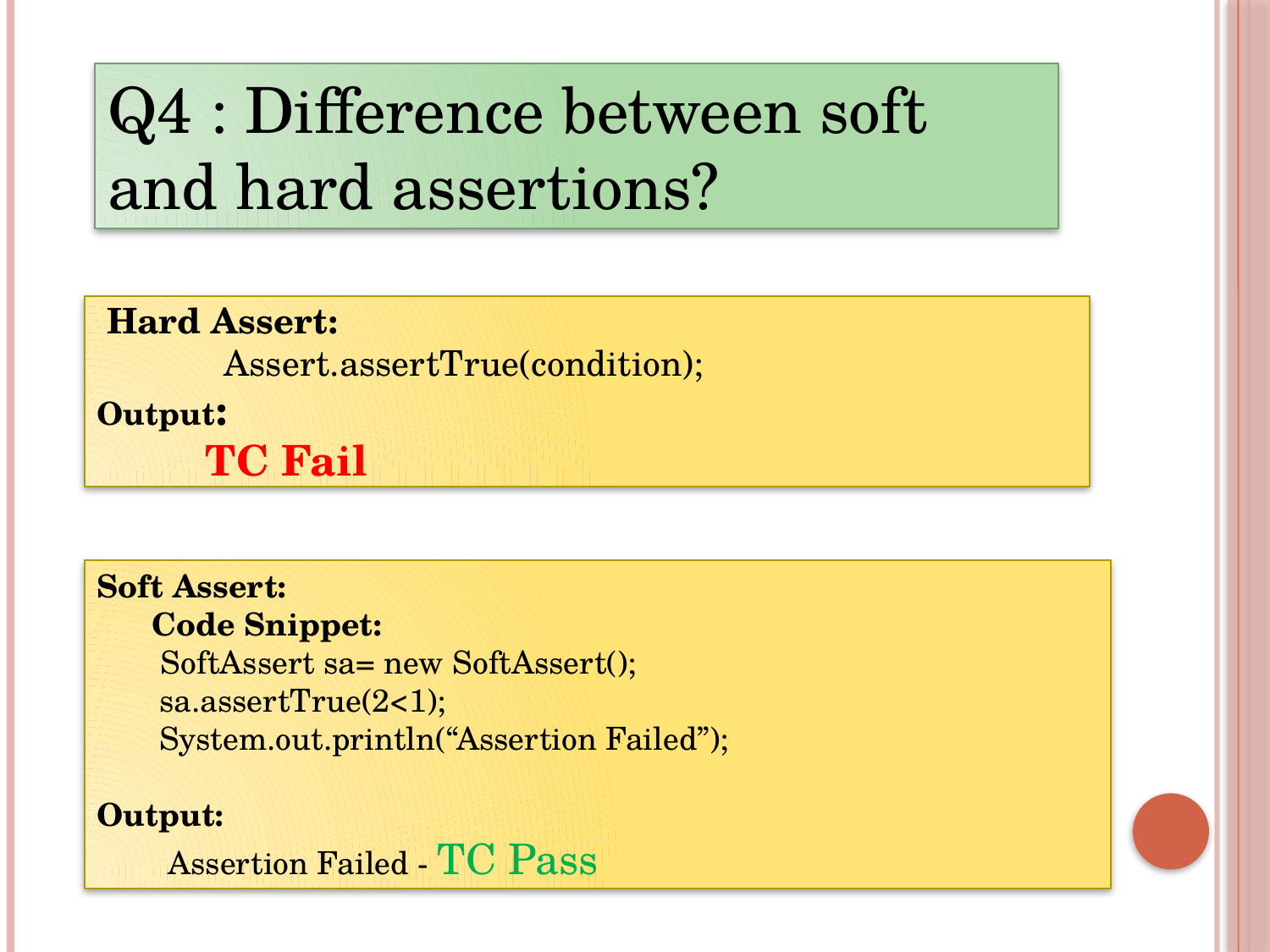

Q4 : Difference between soft and hard assertions?
 Hard Assert:
	Assert.assertTrue(condition);
Output:
         TC Fail
Soft Assert:
      Code Snippet:
       SoftAssert sa= new SoftAssert();
       sa.assertTrue(2<1);
       System.out.println(“Assertion Failed”);

Output:
        Assertion Failed - TC Pass